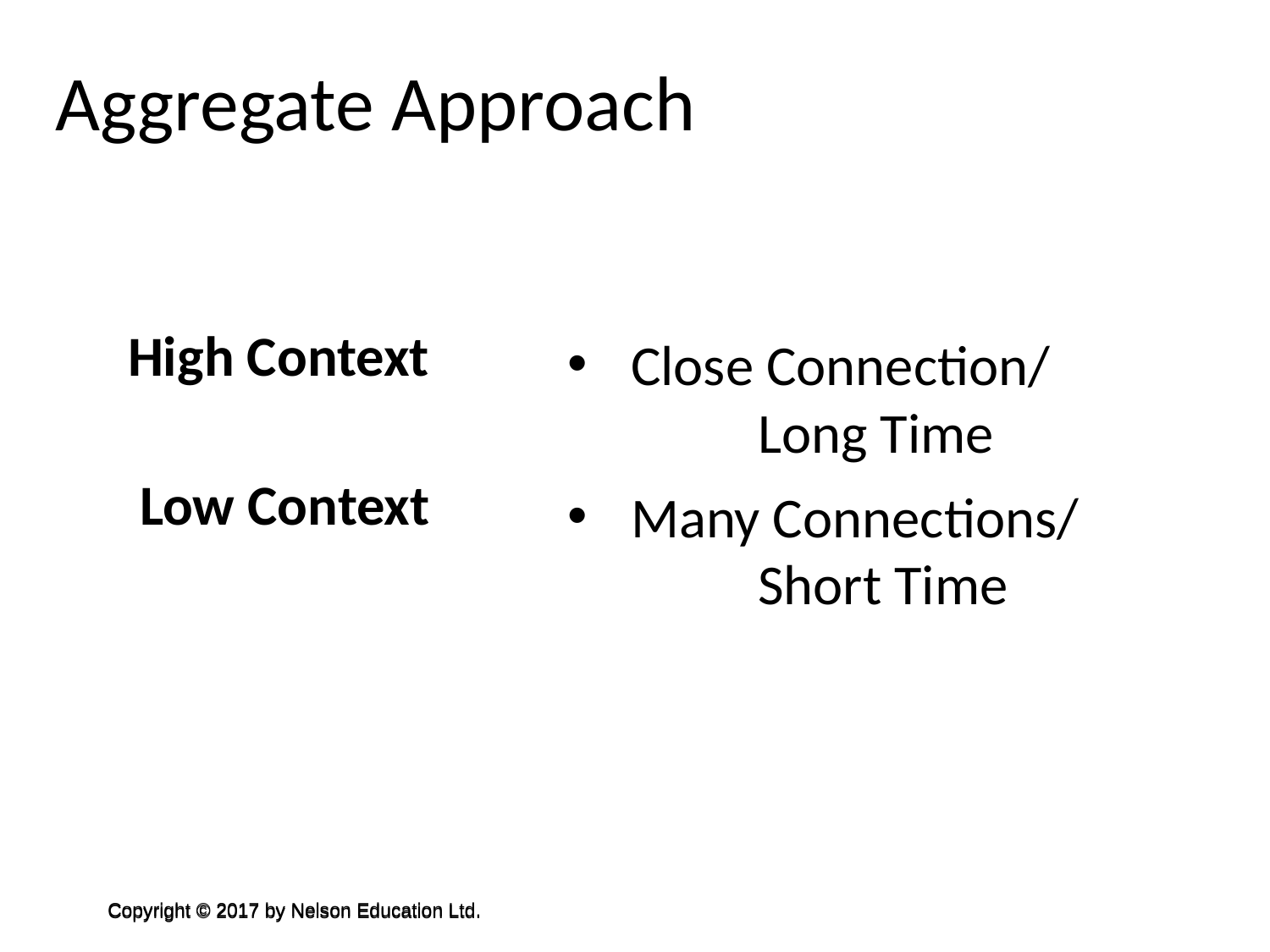

Aggregate Approach
High Context

Low Context
Close Connection/    	Long Time

Many Connections/ 	Short Time